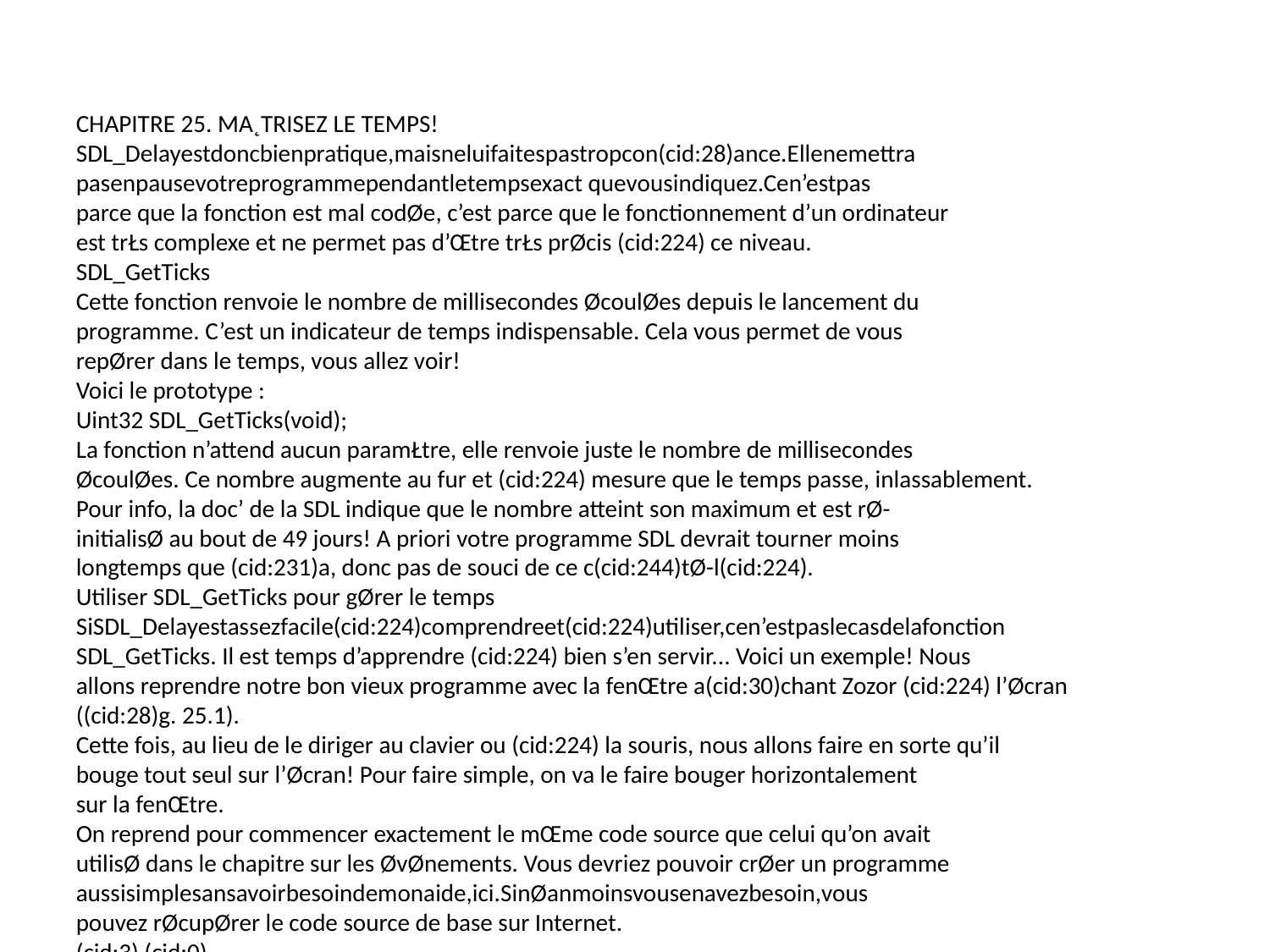

CHAPITRE 25. MA˛TRISEZ LE TEMPS!
SDL_Delayestdoncbienpratique,maisneluifaitespastropcon(cid:28)ance.Ellenemettra
pasenpausevotreprogrammependantletempsexact quevousindiquez.Cen’estpas
parce que la fonction est mal codØe, c’est parce que le fonctionnement d’un ordinateur
est trŁs complexe et ne permet pas d’Œtre trŁs prØcis (cid:224) ce niveau.
SDL_GetTicks
Cette fonction renvoie le nombre de millisecondes ØcoulØes depuis le lancement du
programme. C’est un indicateur de temps indispensable. Cela vous permet de vous
repØrer dans le temps, vous allez voir!
Voici le prototype :
Uint32 SDL_GetTicks(void);
La fonction n’attend aucun paramŁtre, elle renvoie juste le nombre de millisecondes
ØcoulØes. Ce nombre augmente au fur et (cid:224) mesure que le temps passe, inlassablement.
Pour info, la doc’ de la SDL indique que le nombre atteint son maximum et est rØ-
initialisØ au bout de 49 jours! A priori votre programme SDL devrait tourner moins
longtemps que (cid:231)a, donc pas de souci de ce c(cid:244)tØ-l(cid:224).
Utiliser SDL_GetTicks pour gØrer le temps
SiSDL_Delayestassezfacile(cid:224)comprendreet(cid:224)utiliser,cen’estpaslecasdelafonction
SDL_GetTicks. Il est temps d’apprendre (cid:224) bien s’en servir... Voici un exemple! Nous
allons reprendre notre bon vieux programme avec la fenŒtre a(cid:30)chant Zozor (cid:224) l’Øcran
((cid:28)g. 25.1).
Cette fois, au lieu de le diriger au clavier ou (cid:224) la souris, nous allons faire en sorte qu’il
bouge tout seul sur l’Øcran! Pour faire simple, on va le faire bouger horizontalement
sur la fenŒtre.
On reprend pour commencer exactement le mŒme code source que celui qu’on avait
utilisØ dans le chapitre sur les ØvØnements. Vous devriez pouvoir crØer un programme
aussisimplesansavoirbesoindemonaide,ici.SinØanmoinsvousenavezbesoin,vous
pouvez rØcupØrer le code source de base sur Internet.
(cid:3) (cid:0)
(cid:66) (cid:2)Code web : 534918(cid:1)
IntØressons-nous(cid:224)Zozor.Nousvoulonslefairebouger.Pourcela,lemieuxestd’utiliser
SDL_GetTicks.Onvaavoirbesoindedeuxvariables:tempsPrecedentettempsActuel.
EllesvontstockerletempsretournØparSDL_GetTicks(cid:224)desmomentsdi(cid:27)Ørents.Ilnous
su(cid:30)ra de faire la di(cid:27)Ørence entre tempsActuel et tempsPrecedent pour voir le temps
qui s’est ØcoulØ. Si le temps ØcoulØ est par exemple supØrieur (cid:224) 30 ms, alors on change
les coordonnØes de Zozor.
Commencez donc par crØer ces deux variables dont on va avoir besoin :
int tempsPrecedent = 0, tempsActuel = 0;
414